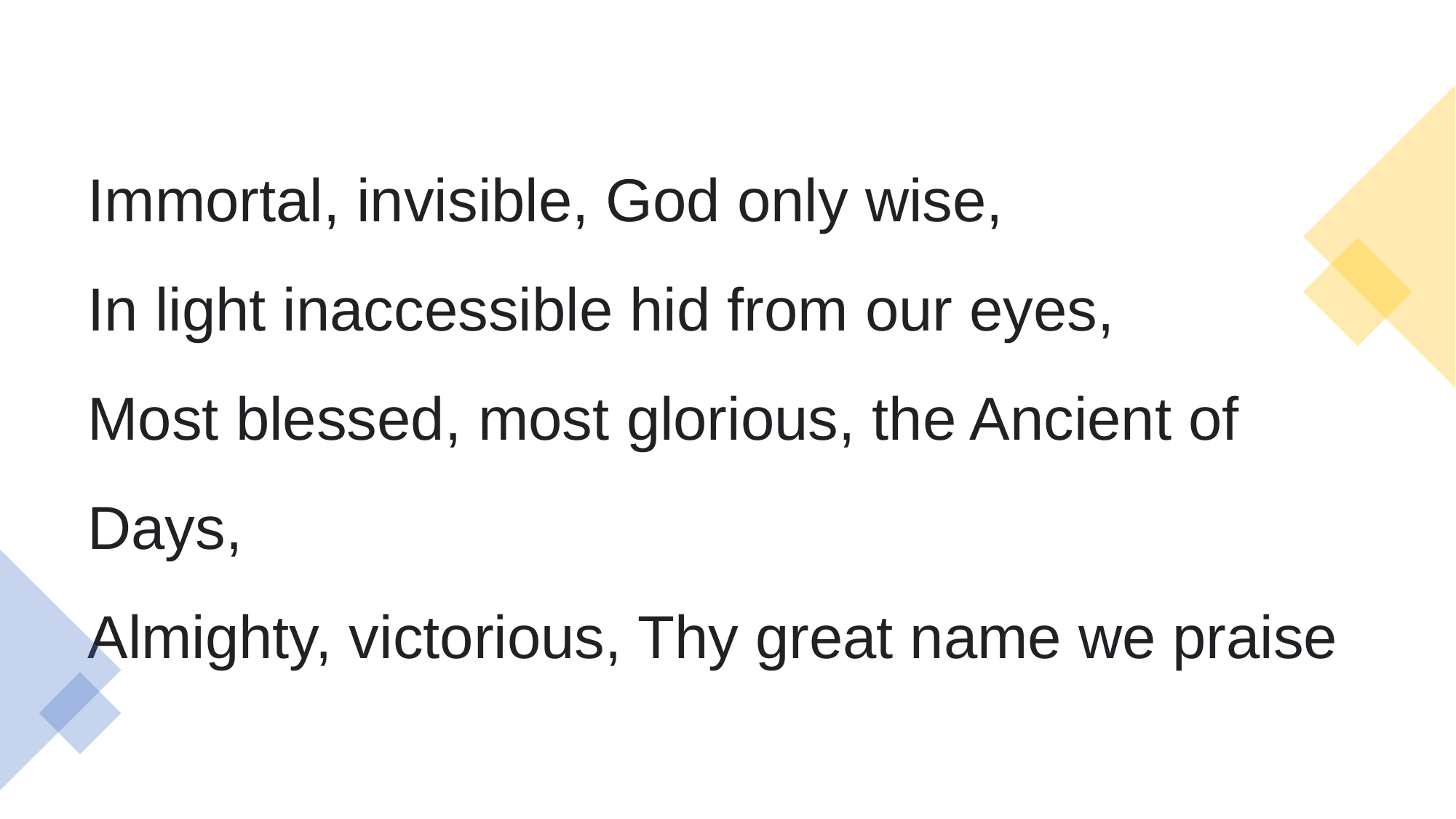

Immortal, invisible, God only wise,
In light inaccessible hid from our eyes,
Most blessed, most glorious, the Ancient of Days,
Almighty, victorious, Thy great name we praise